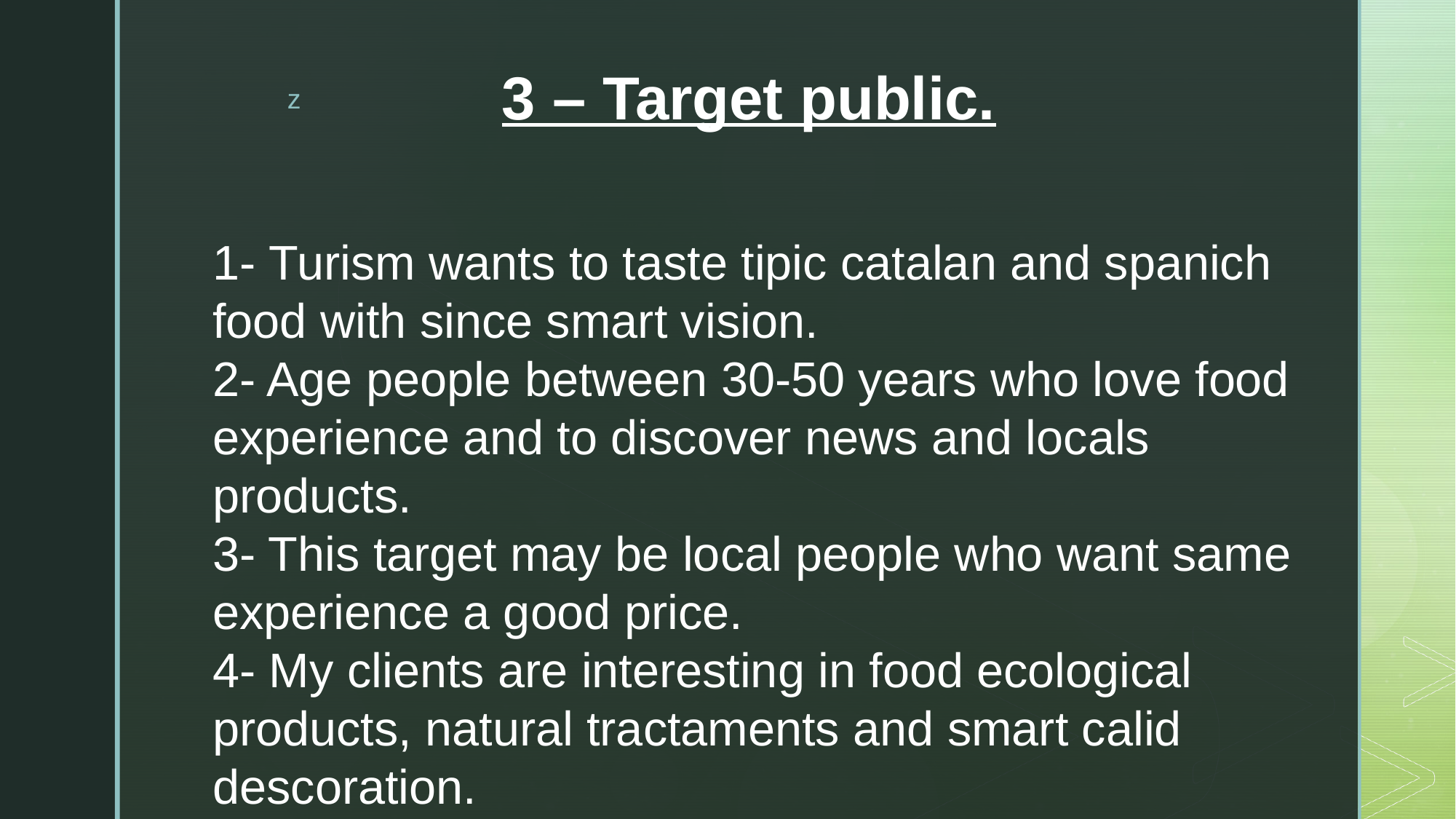

# 3 – Target public.
1- Turism wants to taste tipic catalan and spanich food with since smart vision.
2- Age people between 30-50 years who love food experience and to discover news and locals products.
3- This target may be local people who want same experience a good price.
4- My clients are interesting in food ecological products, natural tractaments and smart calid descoration.